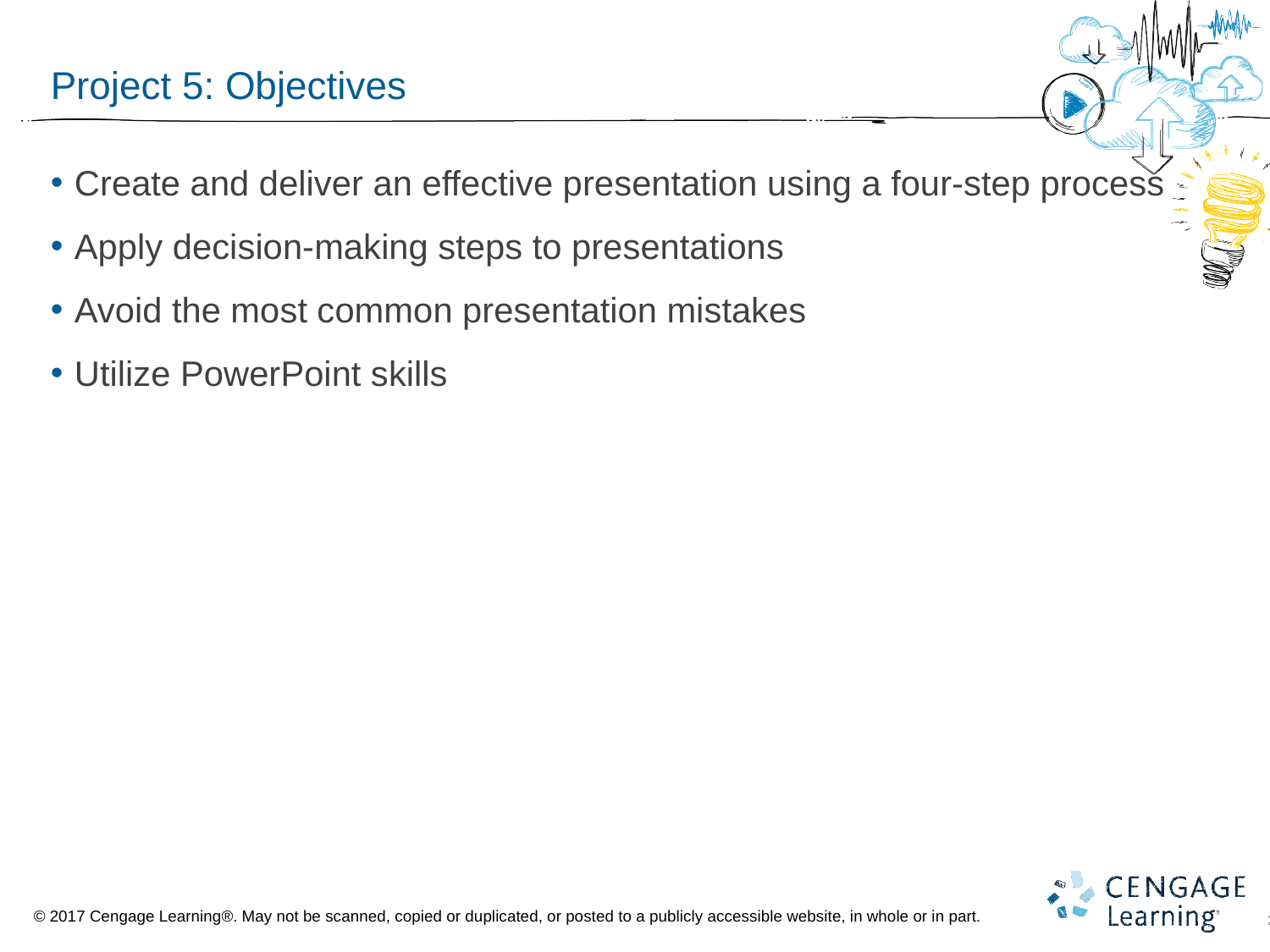

# Project 5: Objectives
Create and deliver an effective presentation using a four-step process
Apply decision-making steps to presentations
Avoid the most common presentation mistakes
Utilize PowerPoint skills